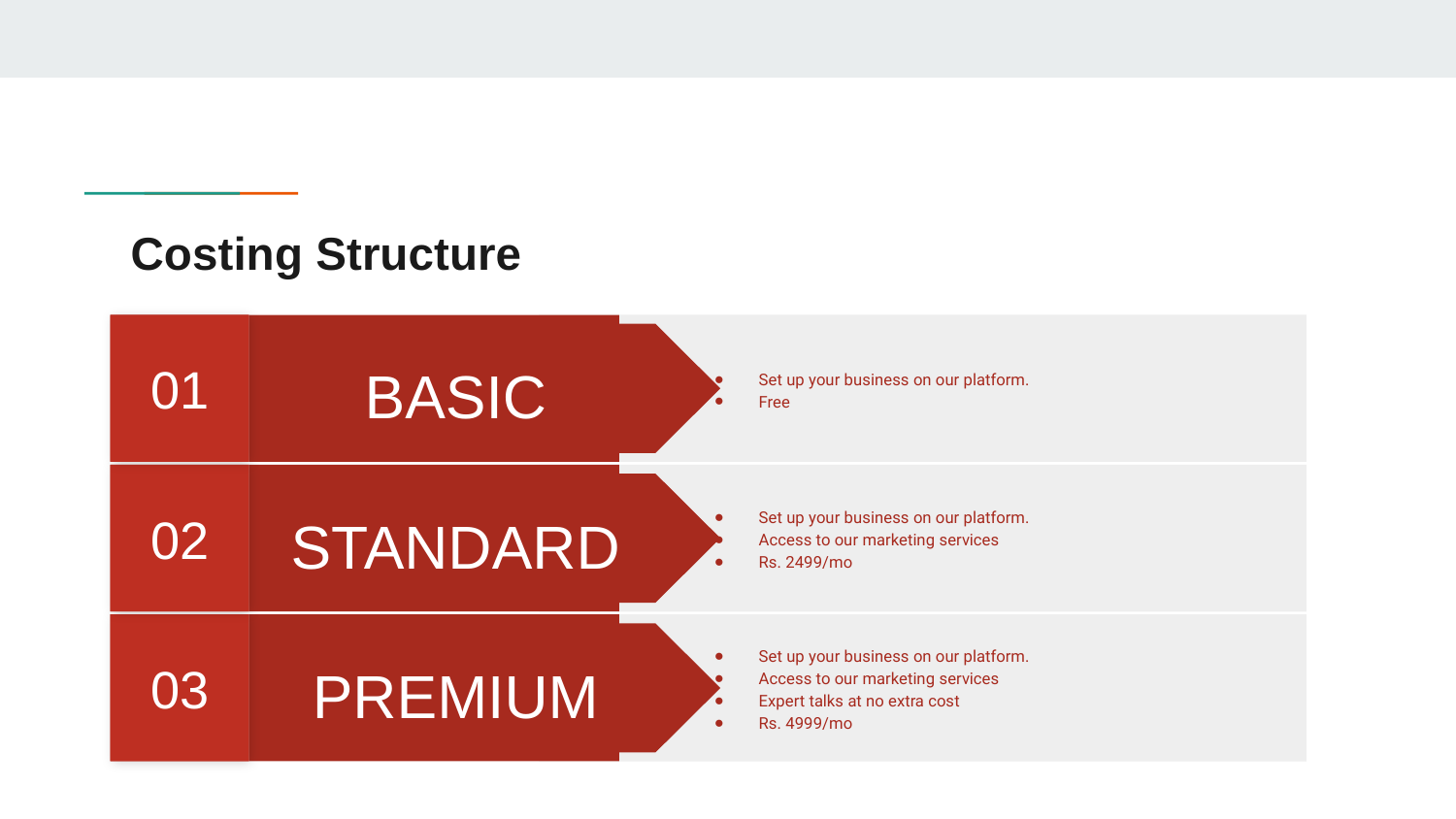

# Costing Structure

01

Set up your business on our platform.
Free
BASIC

02

Set up your business on our platform.
Access to our marketing services
Rs. 2499/mo
STANDARD

03

Set up your business on our platform.
Access to our marketing services
Expert talks at no extra cost
Rs. 4999/mo
PREMIUM